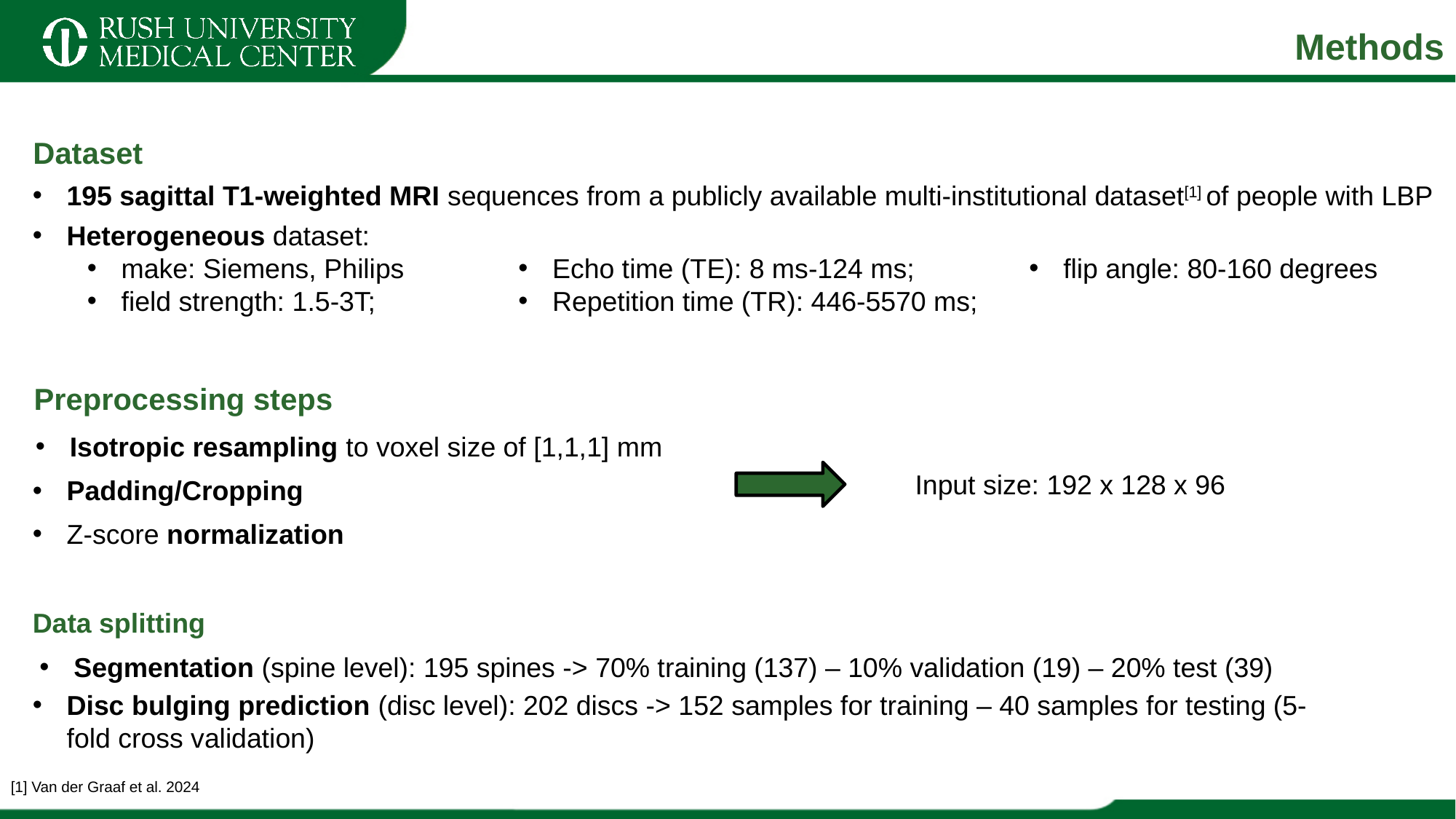

# Methods
Dataset
195 sagittal T1-weighted MRI sequences from a publicly available multi-institutional dataset[1] of people with LBP
Heterogeneous dataset:
make: Siemens, Philips
field strength: 1.5-3T;

Echo time (TE): 8 ms-124 ms;
Repetition time (TR): 446-5570 ms;
flip angle: 80-160 degrees
Preprocessing steps
Isotropic resampling to voxel size of [1,1,1] mm

Input size: 192 x 128 x 96
Padding/Cropping
Z-score normalization
Data splitting
Segmentation (spine level): 195 spines -> 70% training (137) – 10% validation (19) – 20% test (39)
Disc bulging prediction (disc level): 202 discs -> 152 samples for training – 40 samples for testing (5-fold cross validation)
[1] Van der Graaf et al. 2024